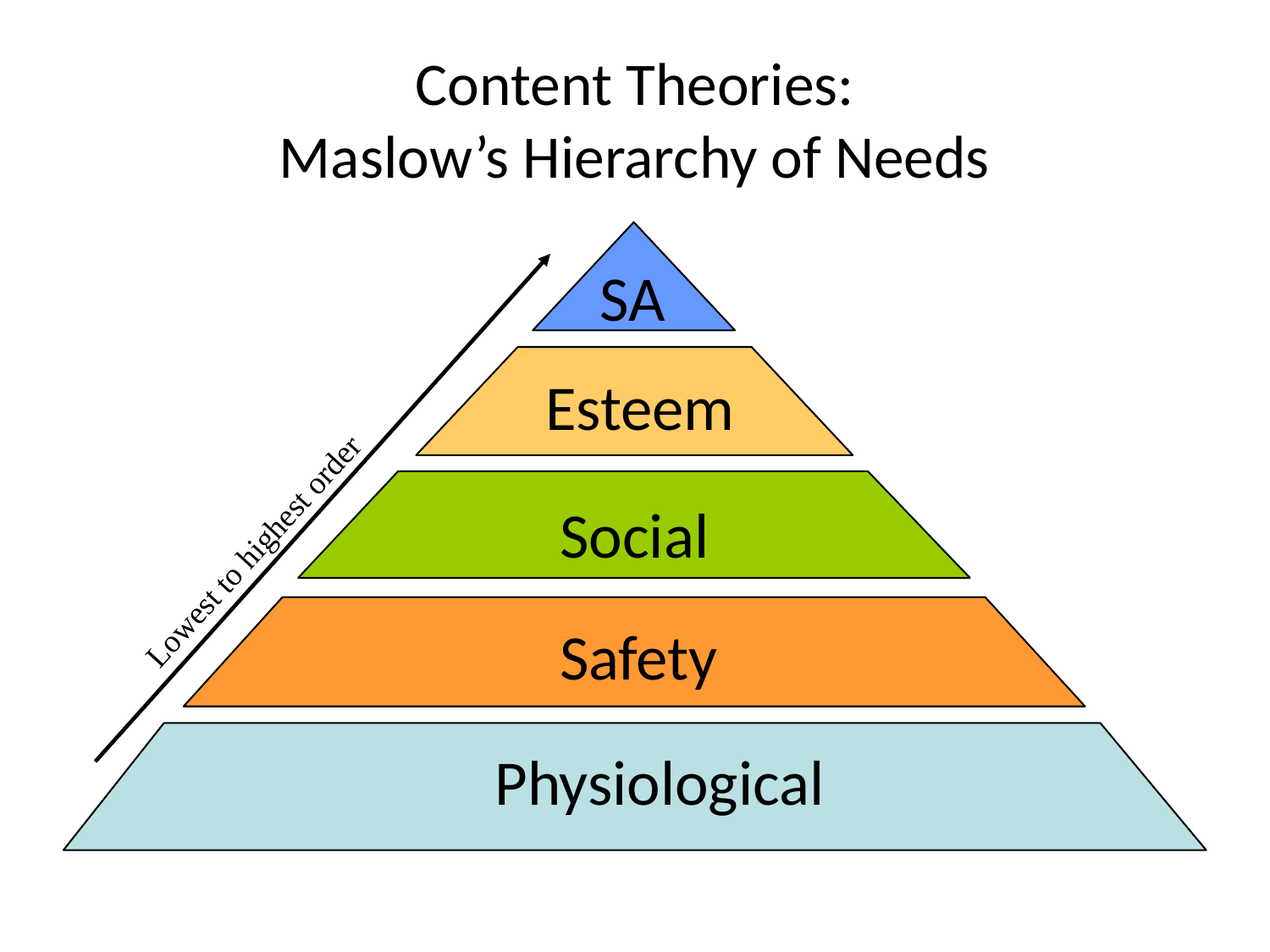

# Content Theories: Maslow’s Hierarchy of Needs

SA

Esteem

Social

                      Safety

  Physiological

Lowest to highest order